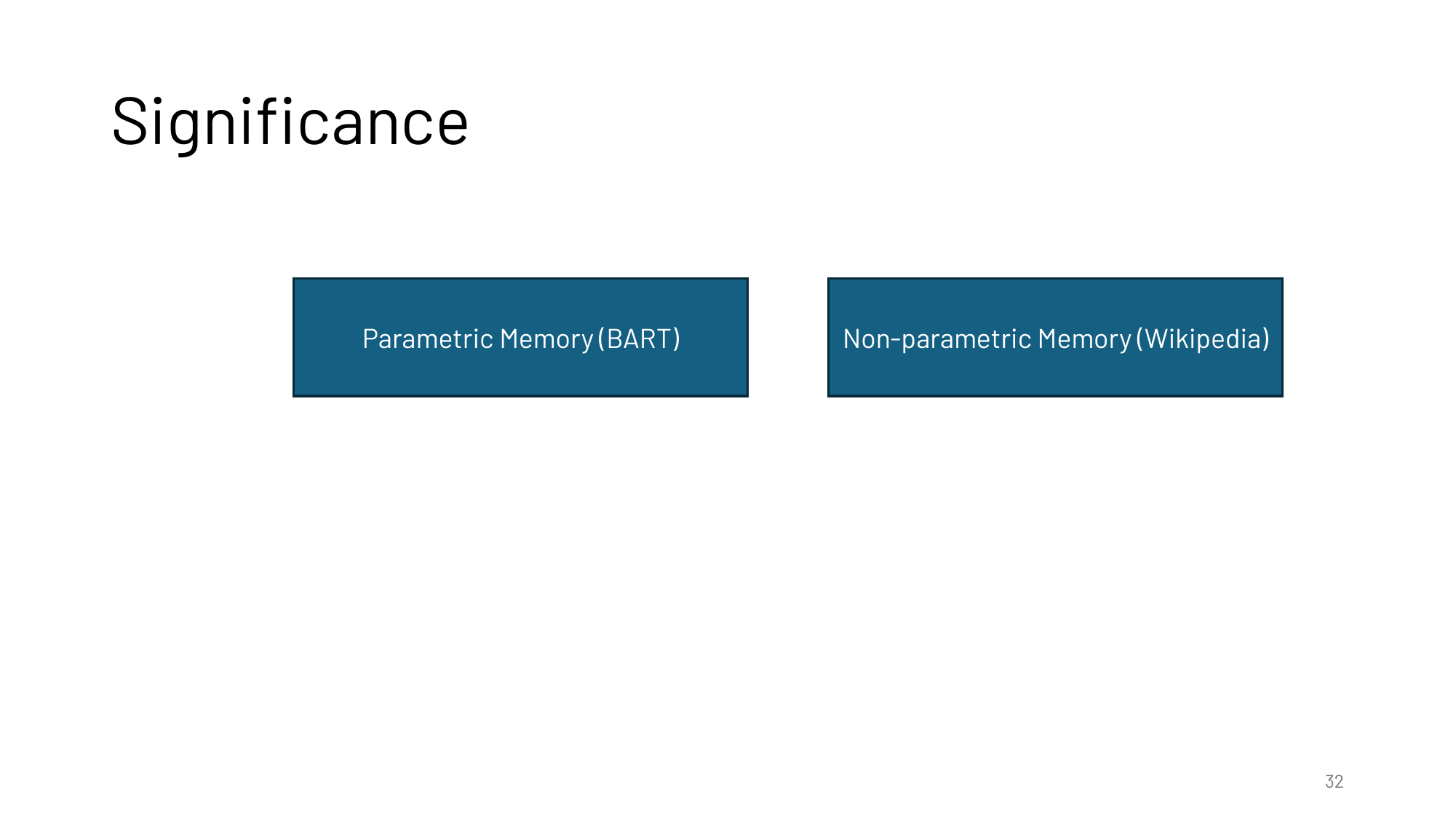

# Significance
Parametric Memory (BART)
Non-parametric Memory (Wikipedia)
32